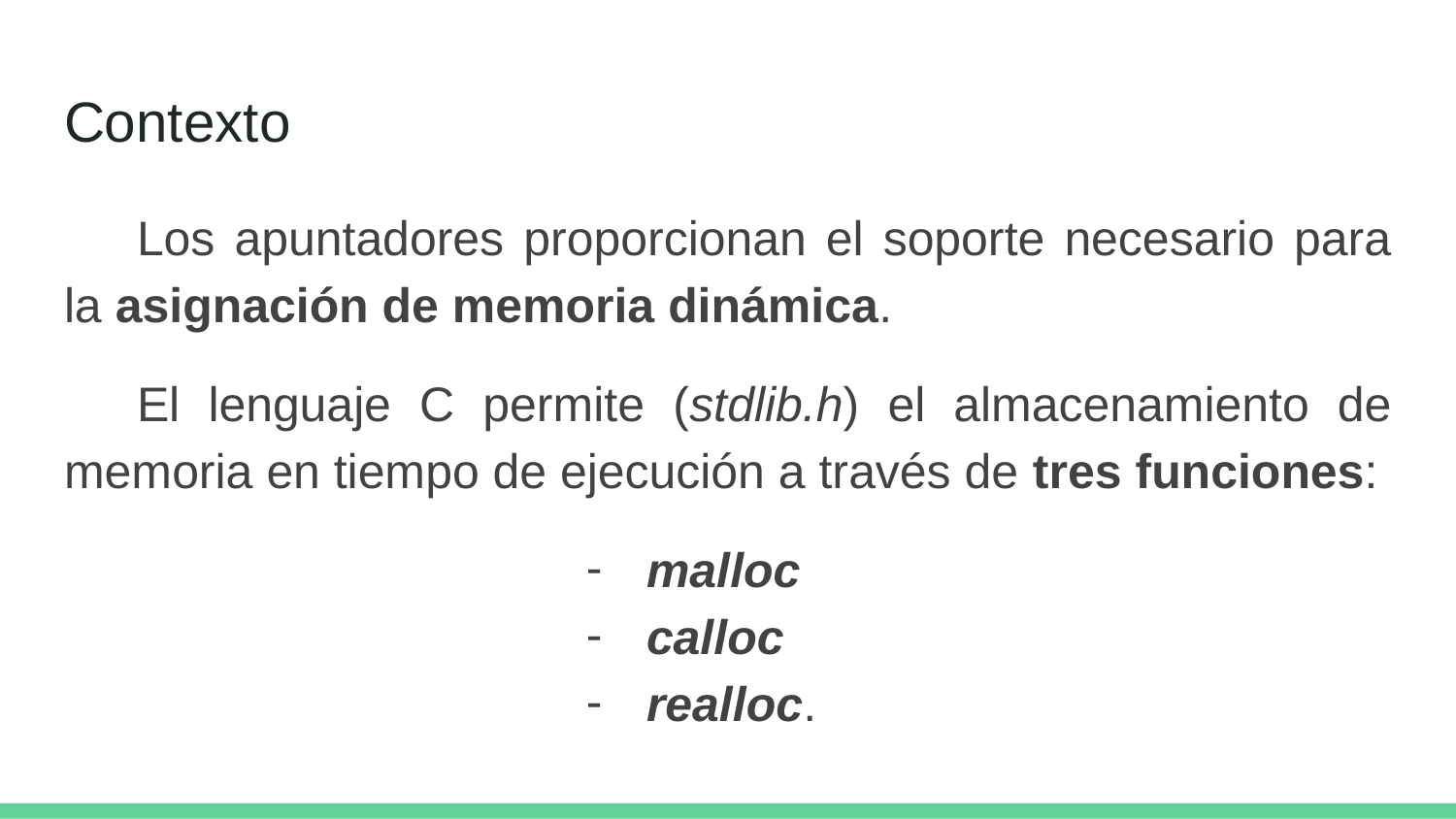

# Contexto
Los apuntadores proporcionan el soporte necesario para la asignación de memoria dinámica.
El lenguaje C permite (stdlib.h) el almacenamiento de memoria en tiempo de ejecución a través de tres funciones:
malloc
calloc
realloc.